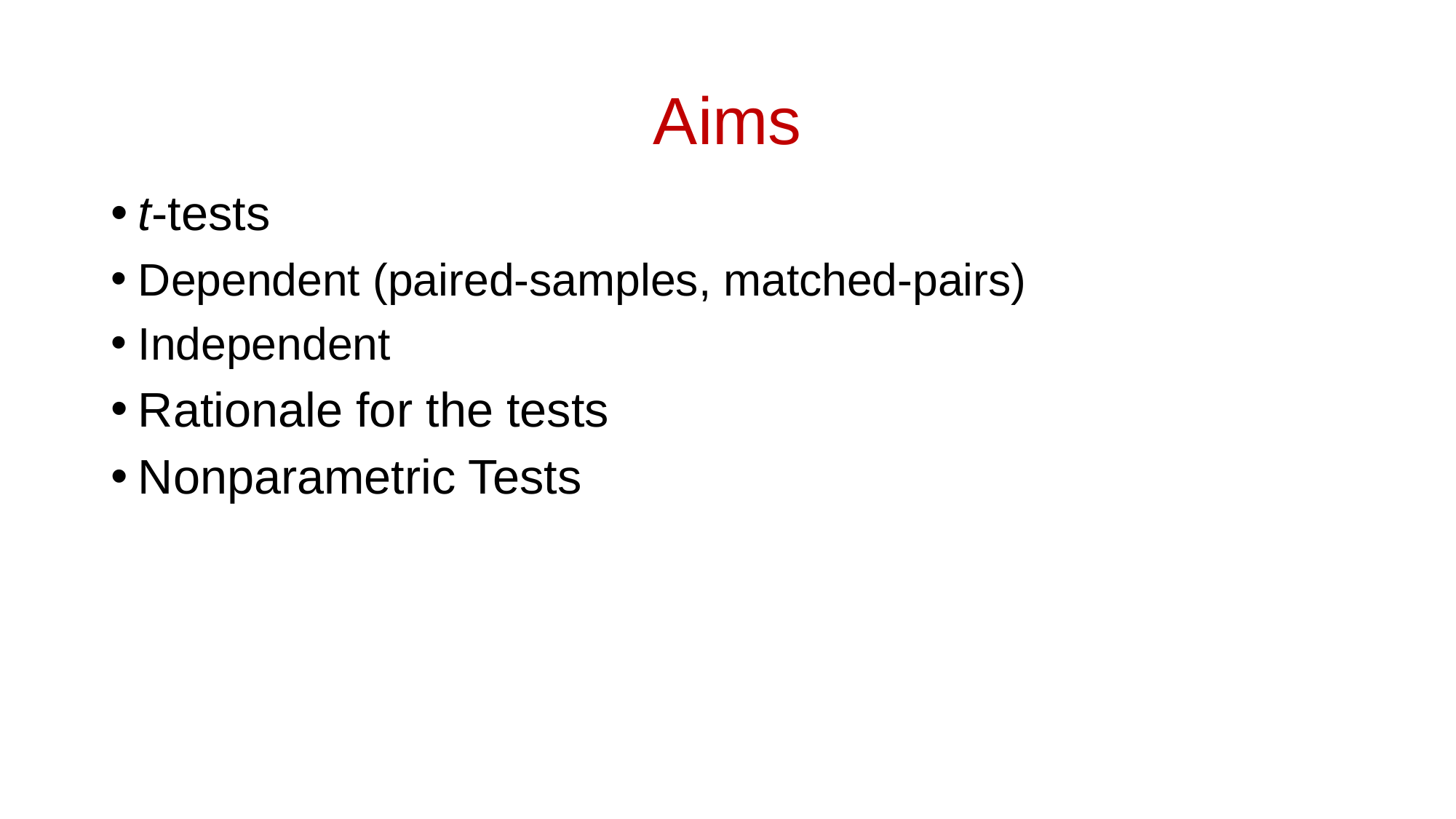

# Aims
t-tests
Dependent (paired-samples, matched-pairs)
Independent
Rationale for the tests
Nonparametric Tests